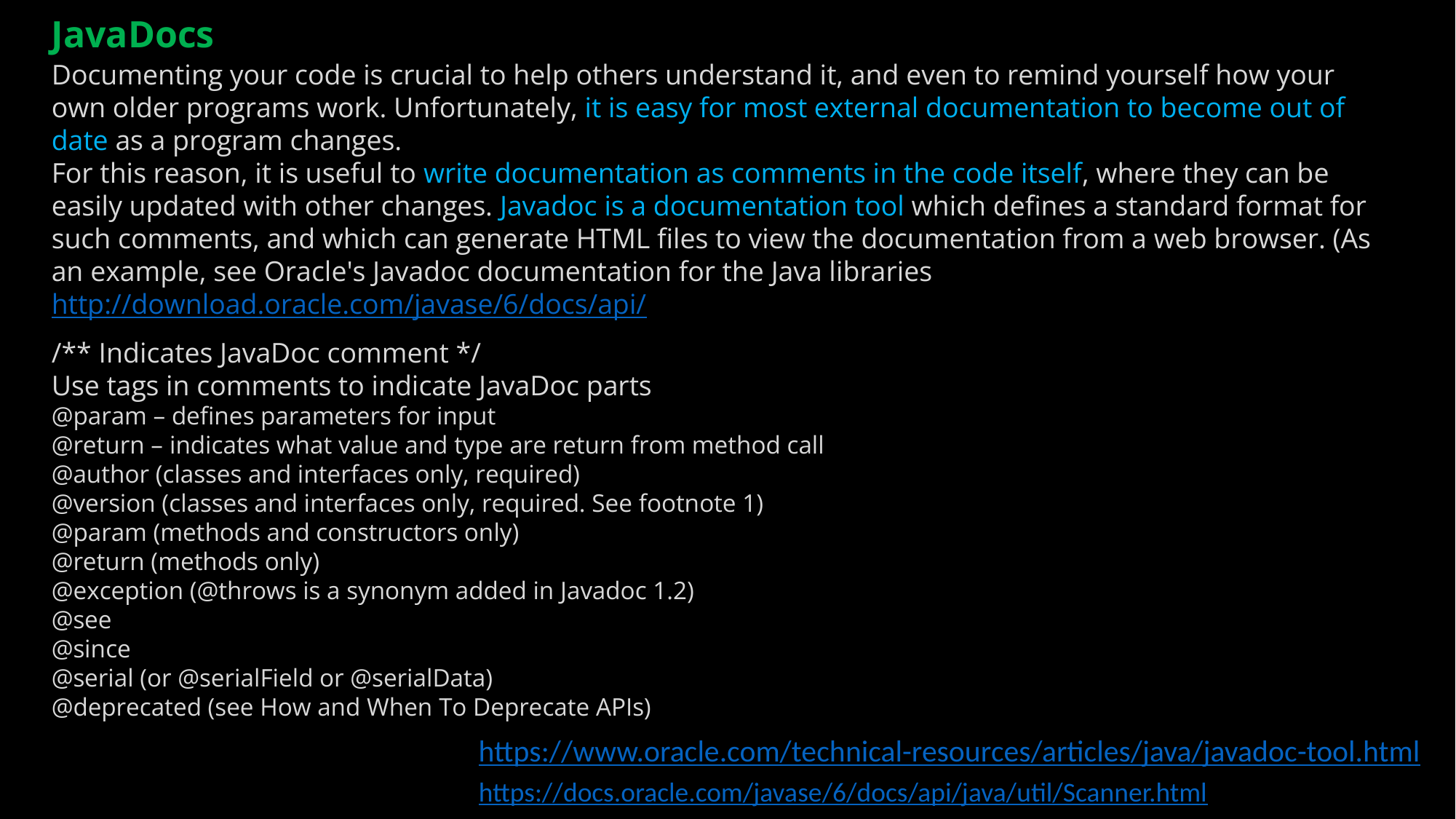

JavaDocs
Documenting your code is crucial to help others understand it, and even to remind yourself how your own older programs work. Unfortunately, it is easy for most external documentation to become out of date as a program changes.
For this reason, it is useful to write documentation as comments in the code itself, where they can be easily updated with other changes. Javadoc is a documentation tool which defines a standard format for such comments, and which can generate HTML files to view the documentation from a web browser. (As an example, see Oracle's Javadoc documentation for the Java libraries at http://download.oracle.com/javase/6/docs/api/.)
/** Indicates JavaDoc comment */
Use tags in comments to indicate JavaDoc parts
@param – defines parameters for input
@return – indicates what value and type are return from method call
@author (classes and interfaces only, required)
@version (classes and interfaces only, required. See footnote 1)
@param (methods and constructors only)
@return (methods only)
@exception (@throws is a synonym added in Javadoc 1.2)
@see
@since
@serial (or @serialField or @serialData)
@deprecated (see How and When To Deprecate APIs)
https://www.oracle.com/technical-resources/articles/java/javadoc-tool.html
https://docs.oracle.com/javase/6/docs/api/java/util/Scanner.html